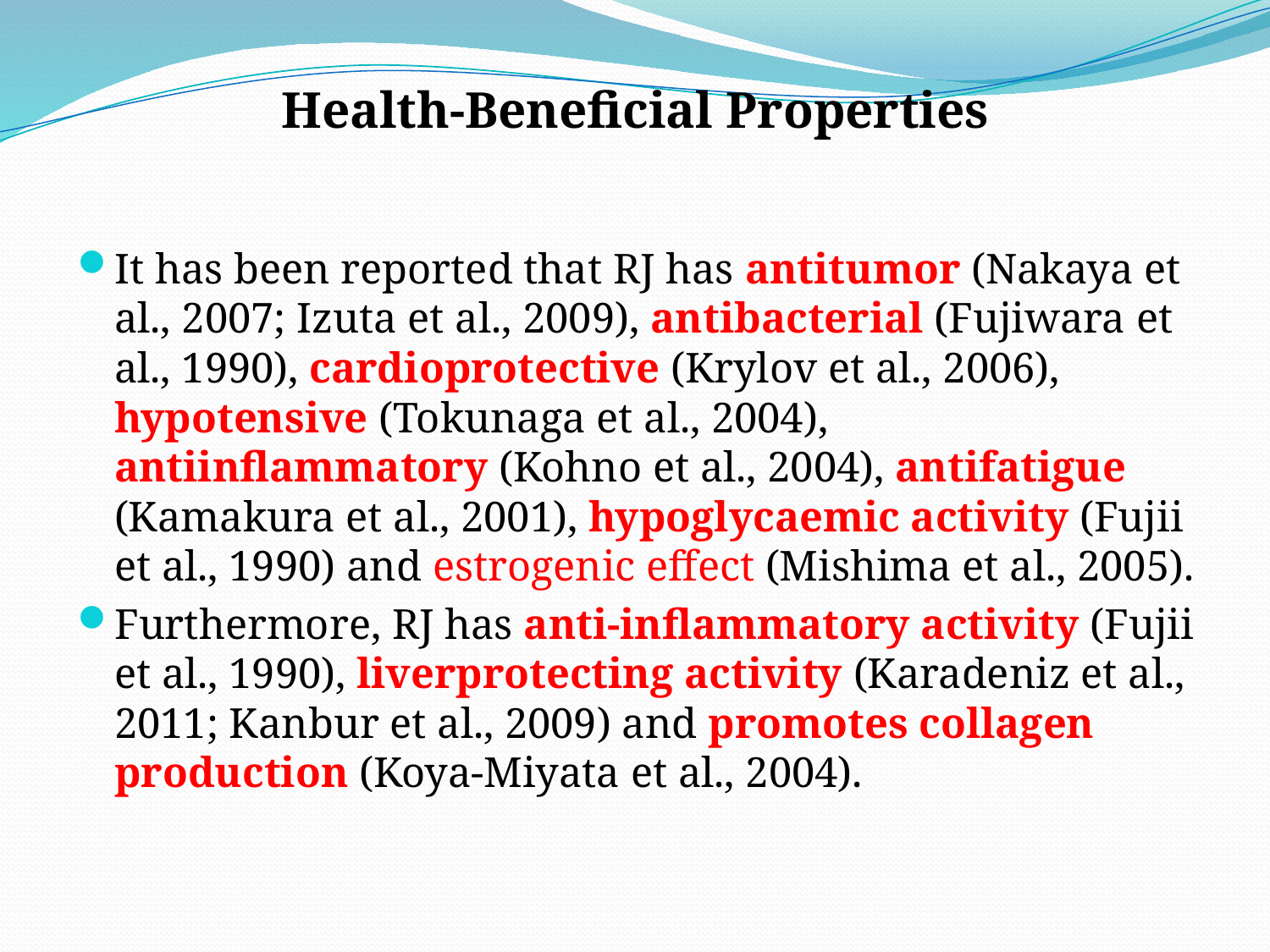

Health-Beneficial Properties
It has been reported that RJ has antitumor (Nakaya et al., 2007; Izuta et al., 2009), antibacterial (Fujiwara et al., 1990), cardioprotective (Krylov et al., 2006), hypotensive (Tokunaga et al., 2004), antiinflammatory (Kohno et al., 2004), antifatigue (Kamakura et al., 2001), hypoglycaemic activity (Fujii et al., 1990) and estrogenic effect (Mishima et al., 2005).
Furthermore, RJ has anti-inflammatory activity (Fujii et al., 1990), liverprotecting activity (Karadeniz et al., 2011; Kanbur et al., 2009) and promotes collagen production (Koya-Miyata et al., 2004).